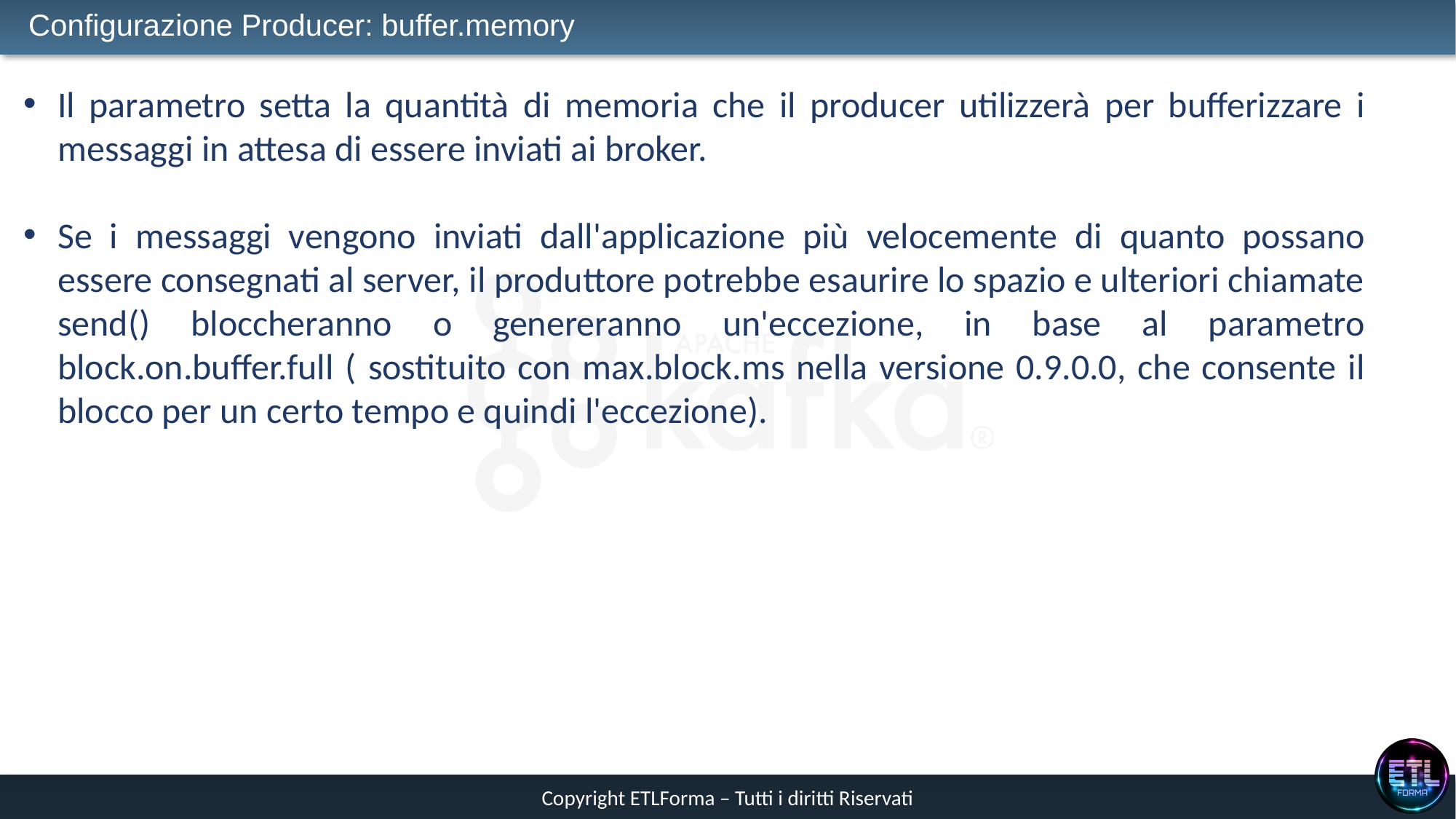

# Configurazione Producer: buffer.memory
Il parametro setta la quantità di memoria che il producer utilizzerà per bufferizzare i messaggi in attesa di essere inviati ai broker.

Se i messaggi vengono inviati dall'applicazione più velocemente di quanto possano essere consegnati al server, il produttore potrebbe esaurire lo spazio e ulteriori chiamate send() bloccheranno o genereranno un'eccezione, in base al parametro block.on.buffer.full ( sostituito con max.block.ms nella versione 0.9.0.0, che consente il blocco per un certo tempo e quindi l'eccezione).